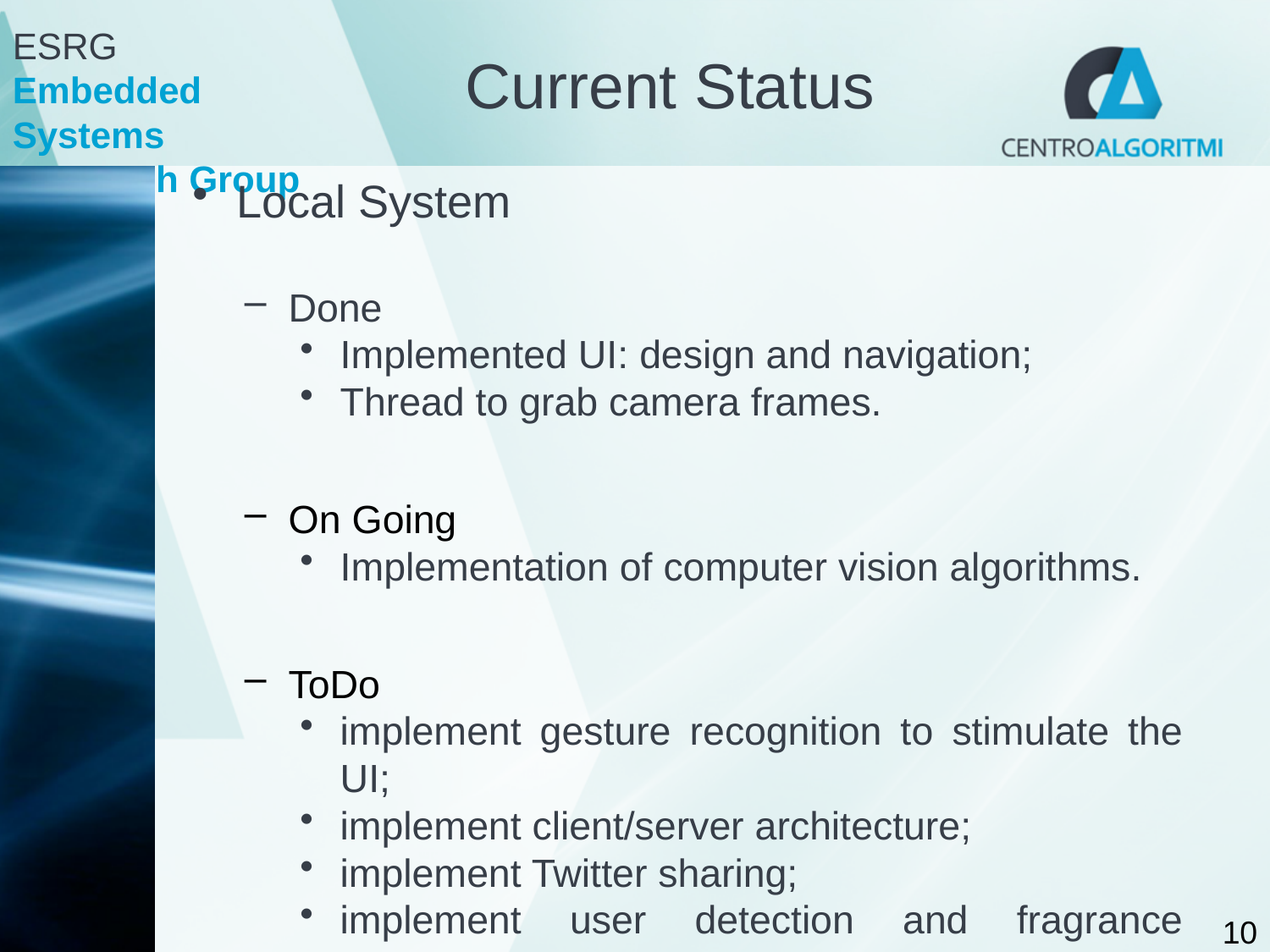

# Current Status
Local System

Done
Implemented UI: design and navigation;
Thread to grab camera frames.

On Going
Implementation of computer vision algorithms.

ToDo
implement gesture recognition to stimulate the UI;
implement client/server architecture;
implement Twitter sharing;
implement user detection and fragrance diffusion (daemons and device drivers).
10